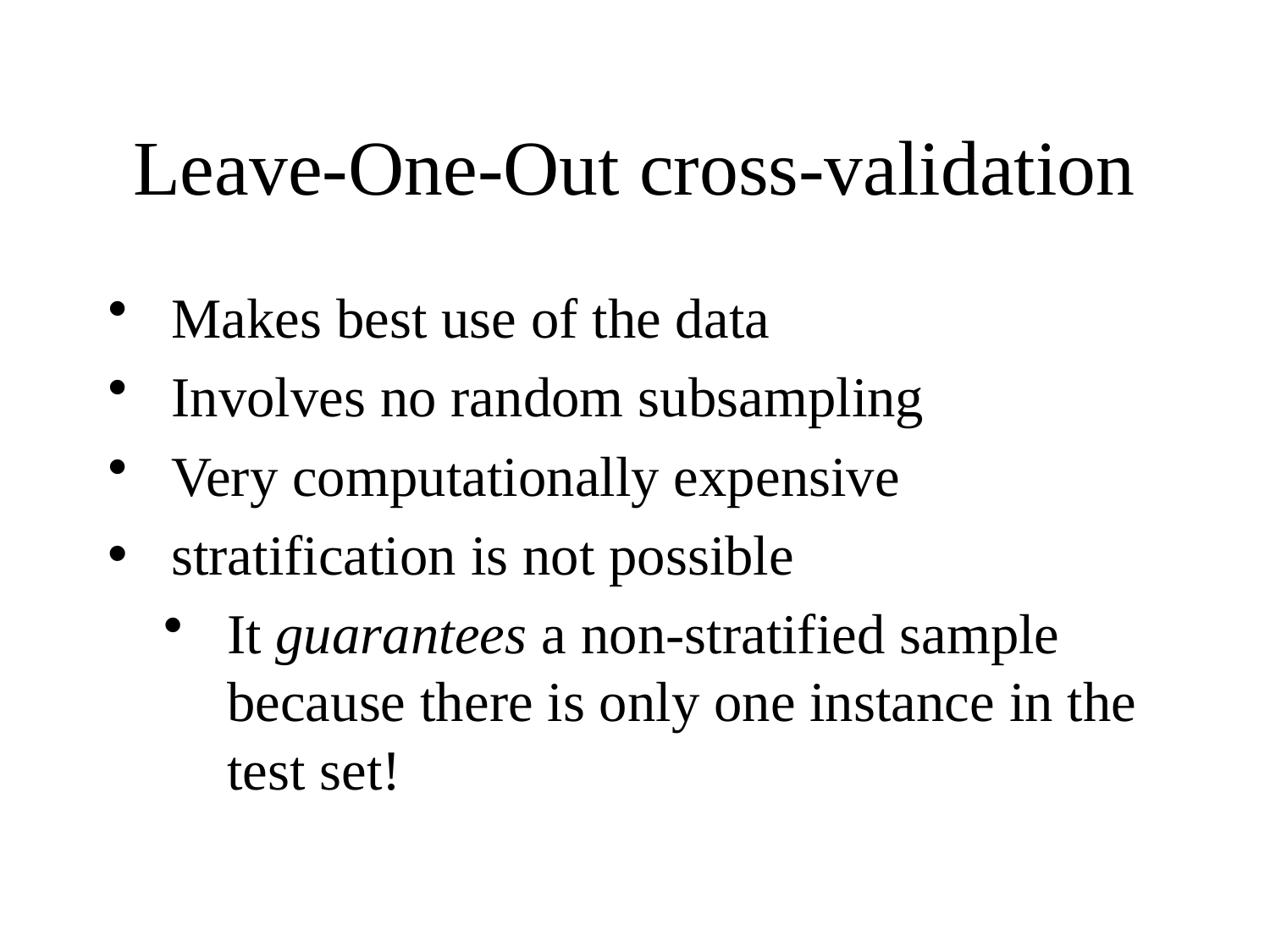

# Leave-One-Out cross-validation
Makes best use of the data
Involves no random subsampling
Very computationally expensive
stratification is not possible
It guarantees a non-stratified sample because there is only one instance in the test set!